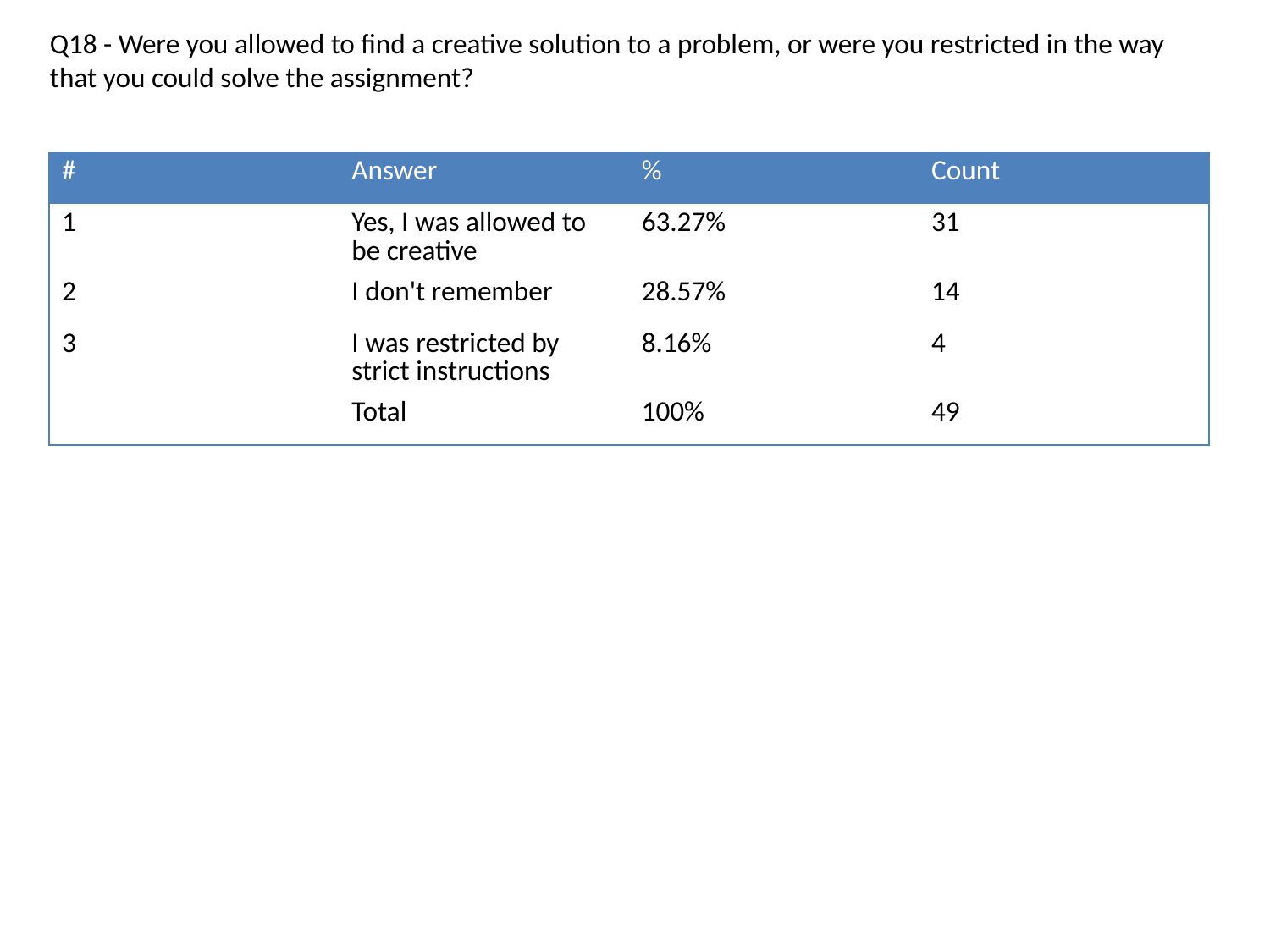

Q18 - Were you allowed to find a creative solution to a problem, or were you restricted in the way that you could solve the assignment?
| # | Answer | % | Count |
| --- | --- | --- | --- |
| 1 | Yes, I was allowed to be creative | 63.27% | 31 |
| 2 | I don't remember | 28.57% | 14 |
| 3 | I was restricted by strict instructions | 8.16% | 4 |
|  | Total | 100% | 49 |